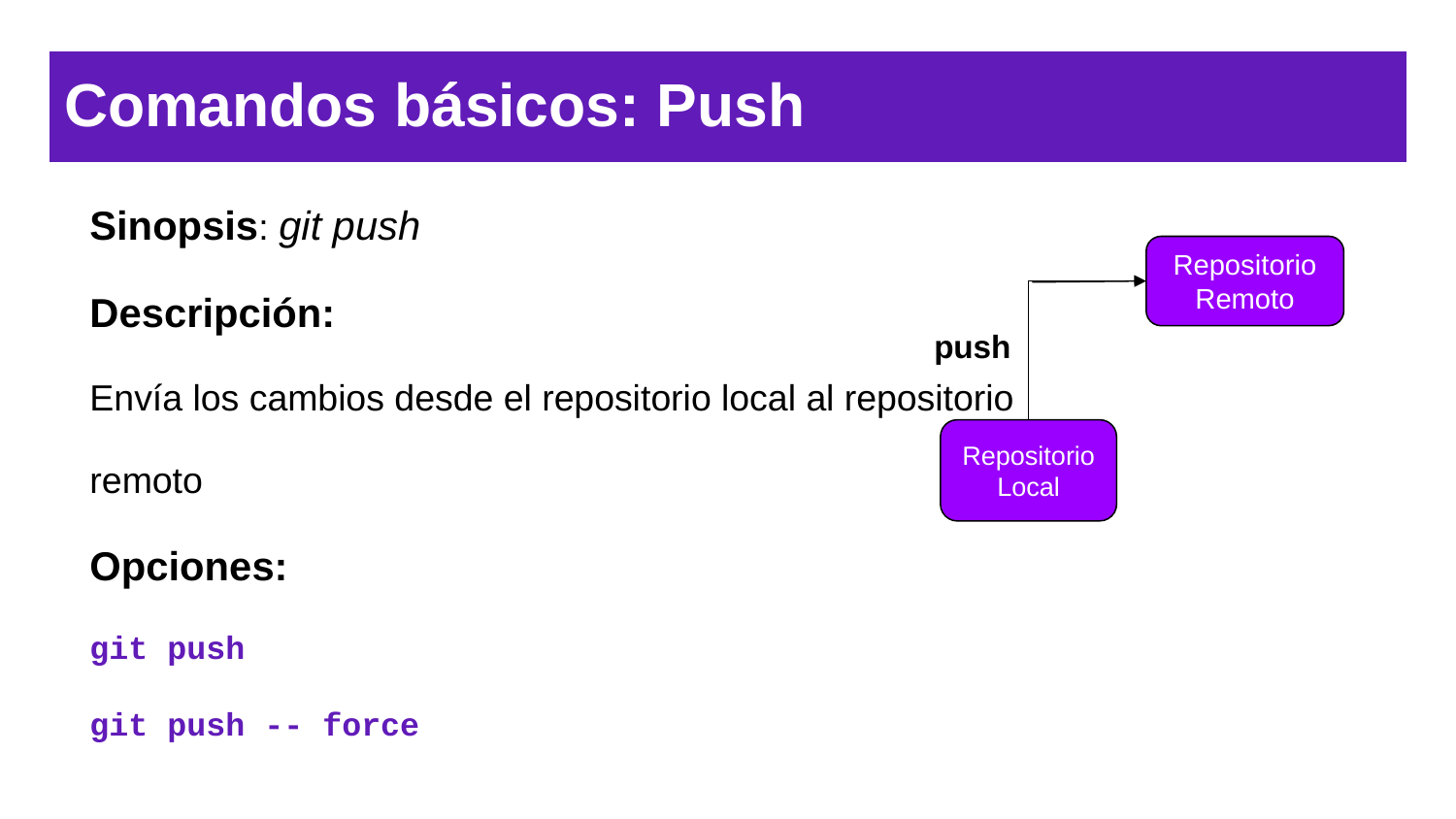

Comandos básicos: Push
# Comandos básicos: Pull

Sinopsis: git push
Descripción:
Envía los cambios desde el repositorio local al repositorio
remoto
Opciones:
git push
git push -- force

Repositorio Remoto
push
Repositorio Local